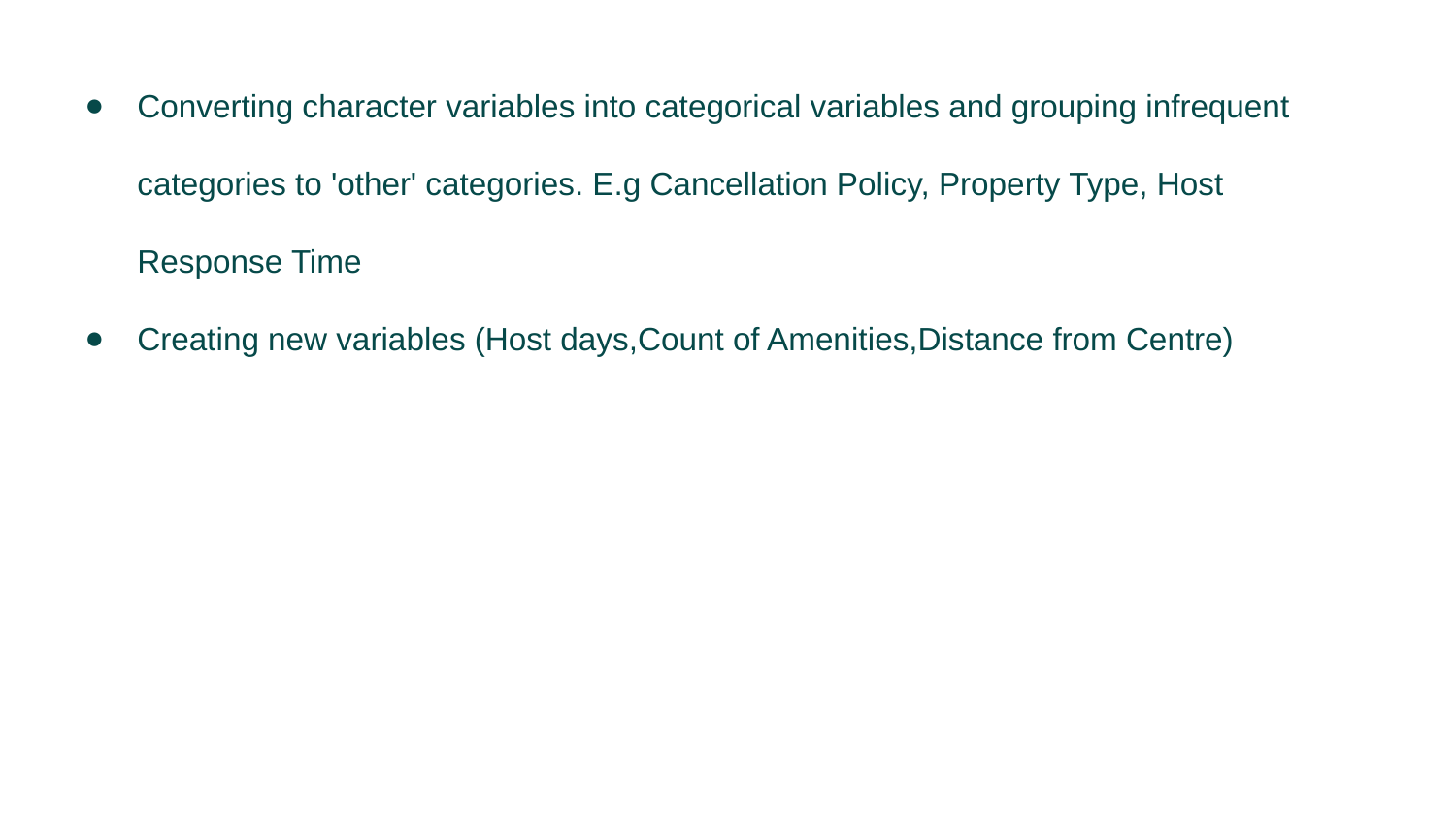

Converting character variables into categorical variables and grouping infrequent categories to 'other' categories. E.g Cancellation Policy, Property Type, Host Response Time
Creating new variables (Host days,Count of Amenities,Distance from Centre)